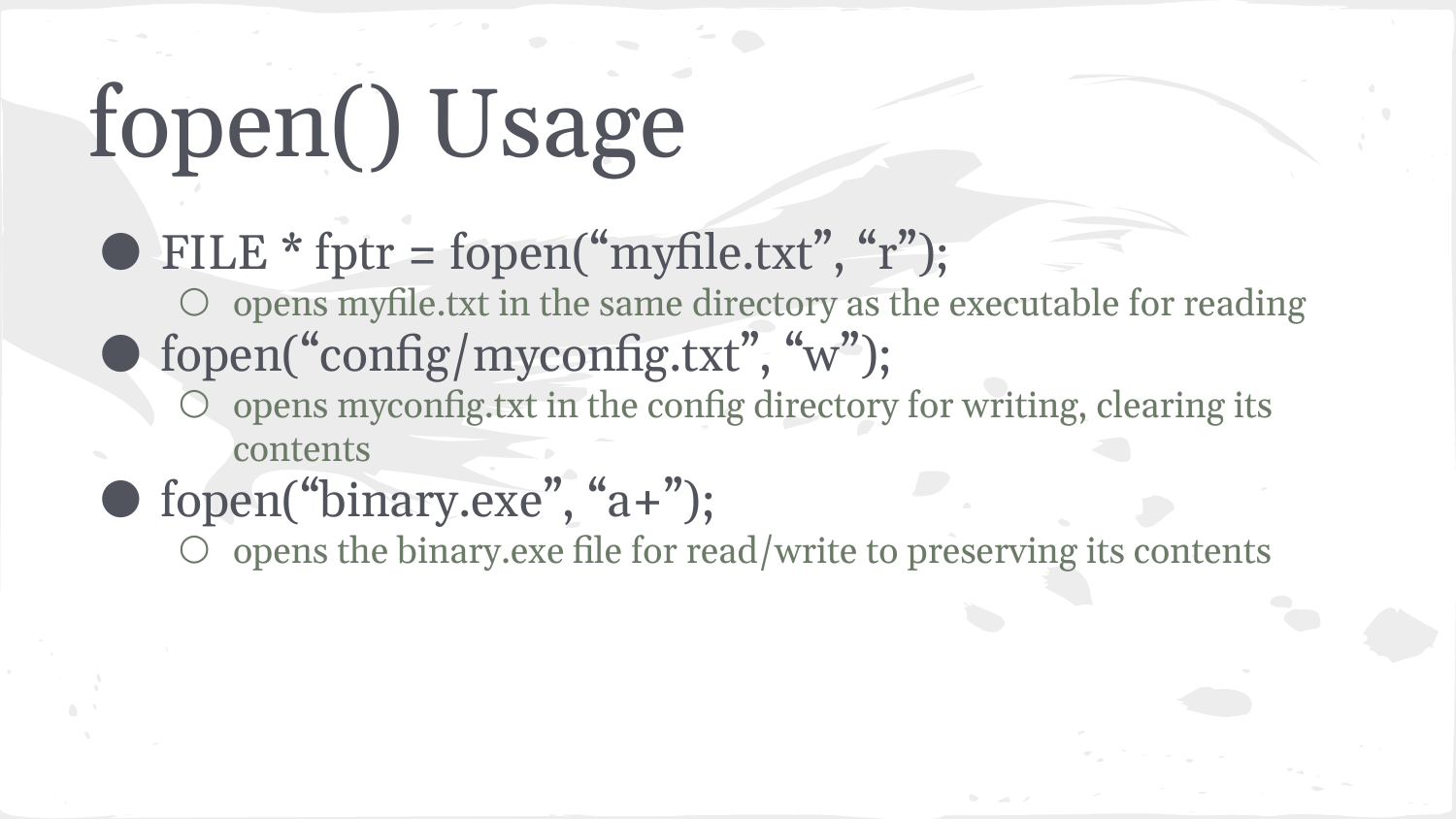

# fopen() Usage
FILE * fptr = fopen(“myfile.txt”, “r”);
opens myfile.txt in the same directory as the executable for reading
fopen(“config/myconfig.txt”, “w”);
opens myconfig.txt in the config directory for writing, clearing its contents
fopen(“binary.exe”, “a+”);
opens the binary.exe file for read/write to preserving its contents